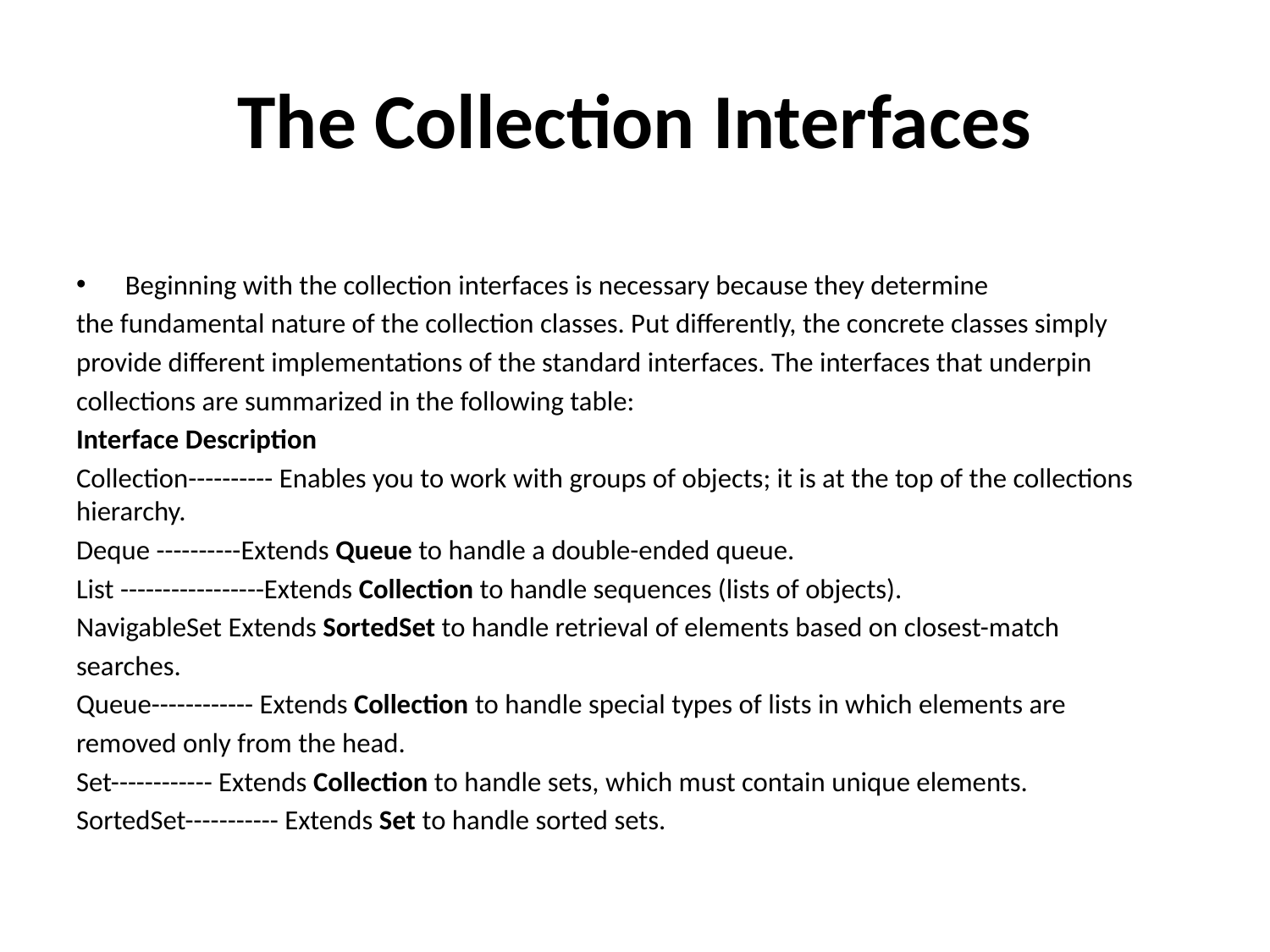

# The Collection Interfaces

Beginning with the collection interfaces is necessary because they determine
the fundamental nature of the collection classes. Put differently, the concrete classes simply
provide different implementations of the standard interfaces. The interfaces that underpin
collections are summarized in the following table:
Interface Description
Collection---------- Enables you to work with groups of objects; it is at the top of the collections hierarchy.
Deque ----------Extends Queue to handle a double-ended queue.
List -----------------Extends Collection to handle sequences (lists of objects).
NavigableSet Extends SortedSet to handle retrieval of elements based on closest-match
searches.
Queue------------ Extends Collection to handle special types of lists in which elements are
removed only from the head.
Set------------ Extends Collection to handle sets, which must contain unique elements.
SortedSet----------- Extends Set to handle sorted sets.